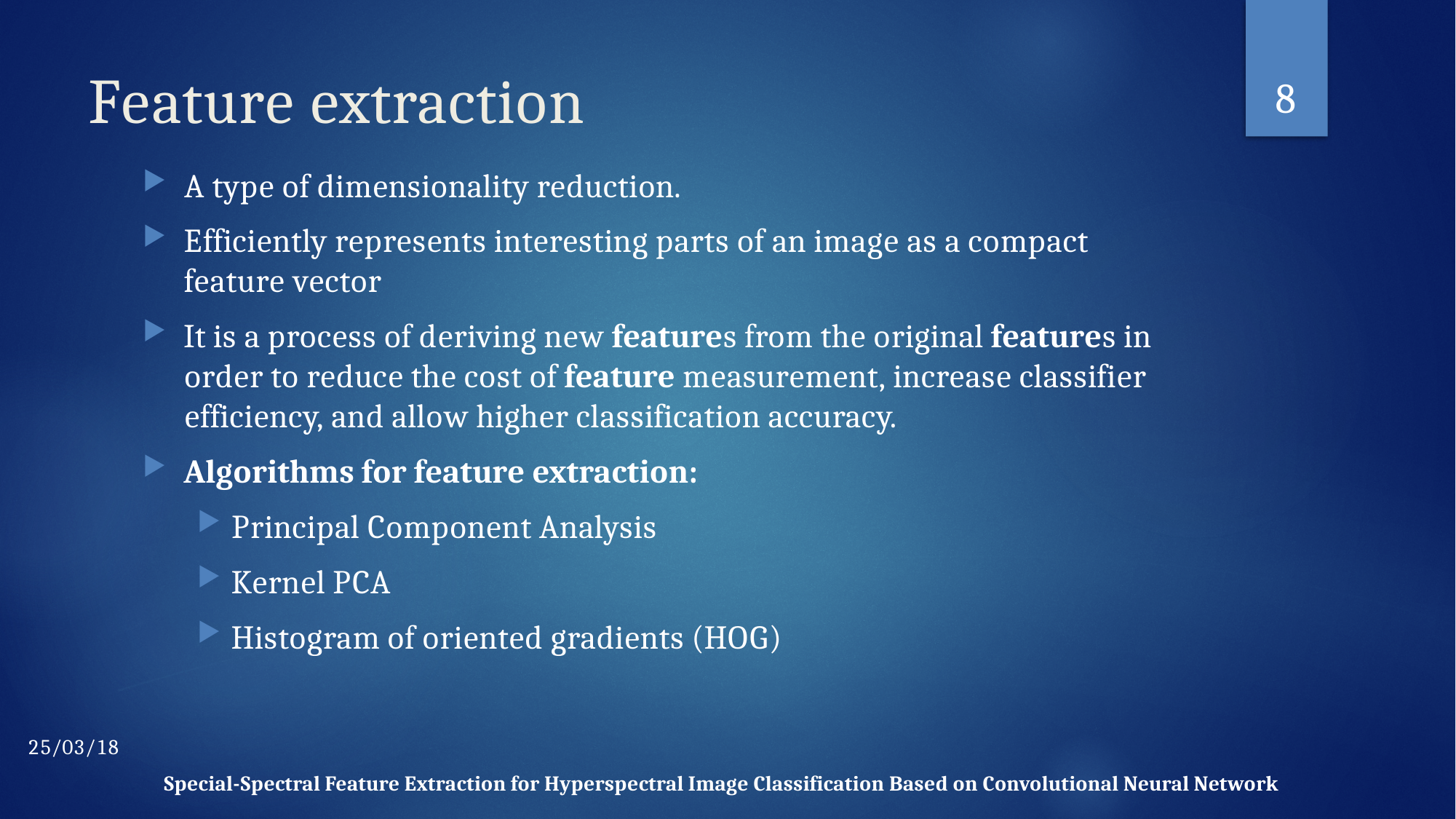

8
# Feature extraction
A type of dimensionality reduction.
Efficiently represents interesting parts of an image as a compact feature vector
It is a process of deriving new features from the original features in order to reduce the cost of feature measurement, increase classifier efficiency, and allow higher classification accuracy.
Algorithms for feature extraction:
Principal Component Analysis
Kernel PCA
Histogram of oriented gradients (HOG)
25/03/18
Special-Spectral Feature Extraction for Hyperspectral Image Classification Based on Convolutional Neural Network